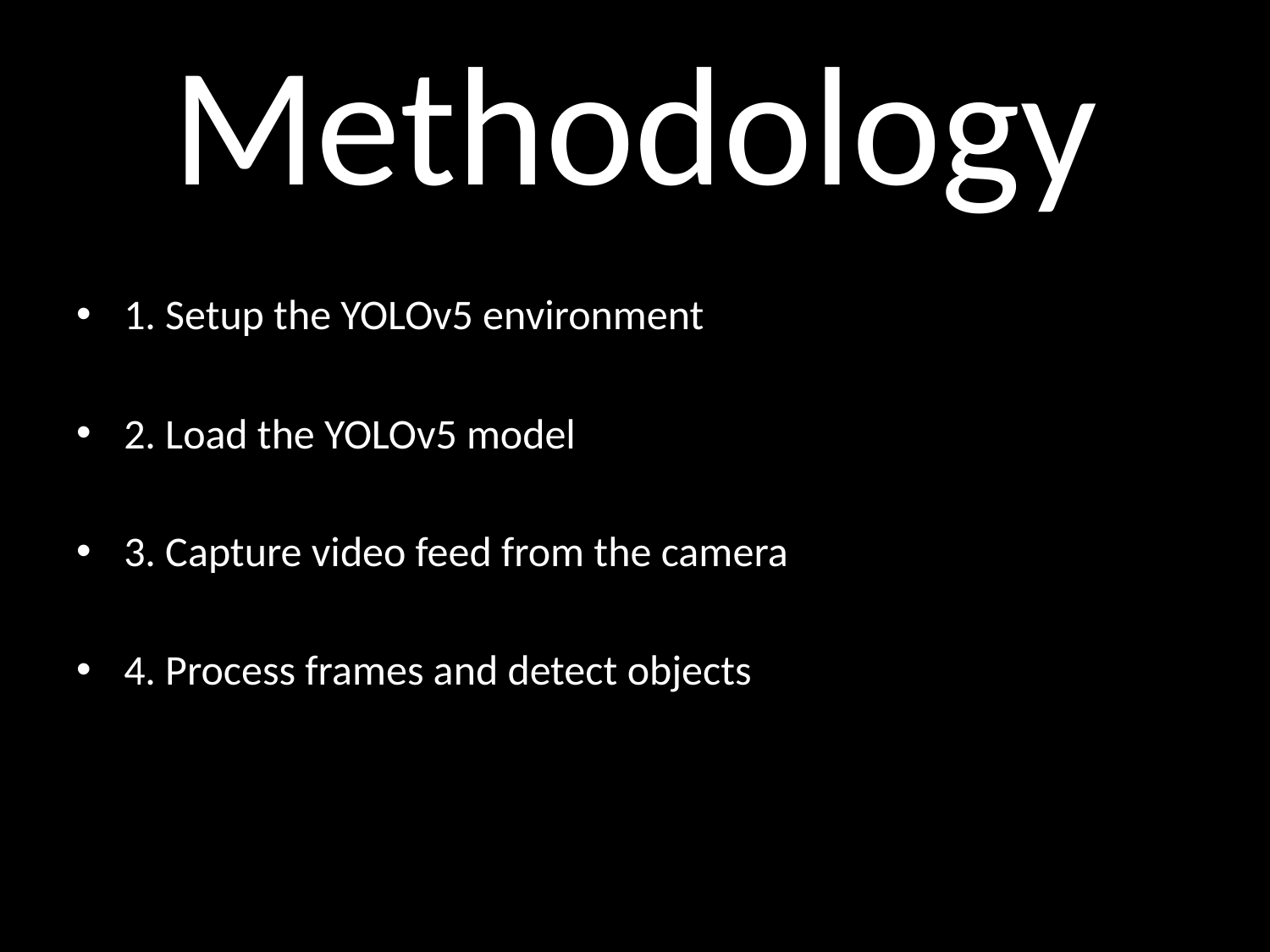

# Methodology

1. Setup the YOLOv5 environment

2. Load the YOLOv5 model

3. Capture video feed from the camera

4. Process frames and detect objects